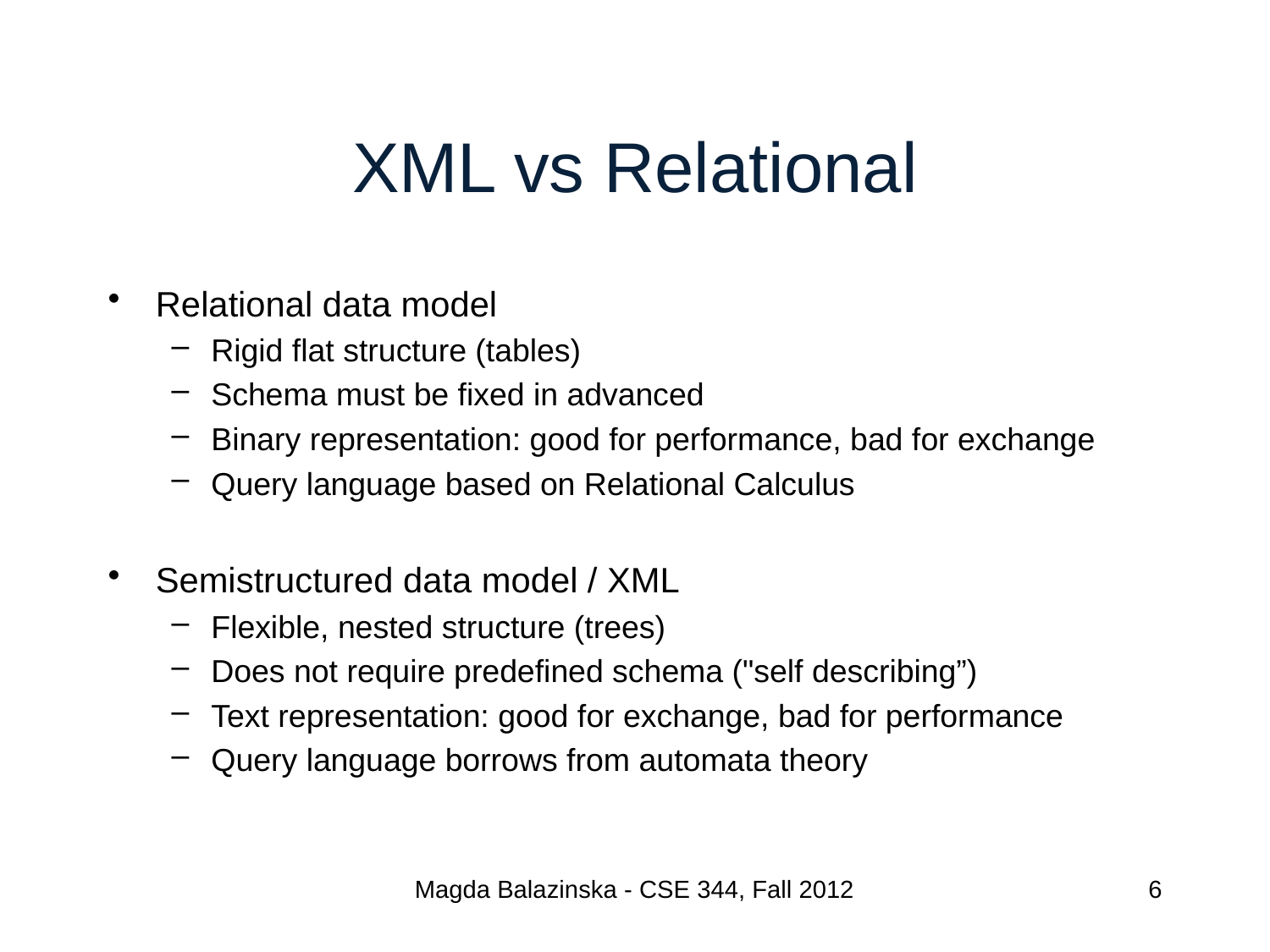

# XML vs Relational
Relational data model
Rigid flat structure (tables)
Schema must be fixed in advanced
Binary representation: good for performance, bad for exchange
Query language based on Relational Calculus

Semistructured data model / XML
Flexible, nested structure (trees)
Does not require predefined schema ("self describing”)
Text representation: good for exchange, bad for performance
Query language borrows from automata theory
Magda Balazinska - CSE 344, Fall 2012
6